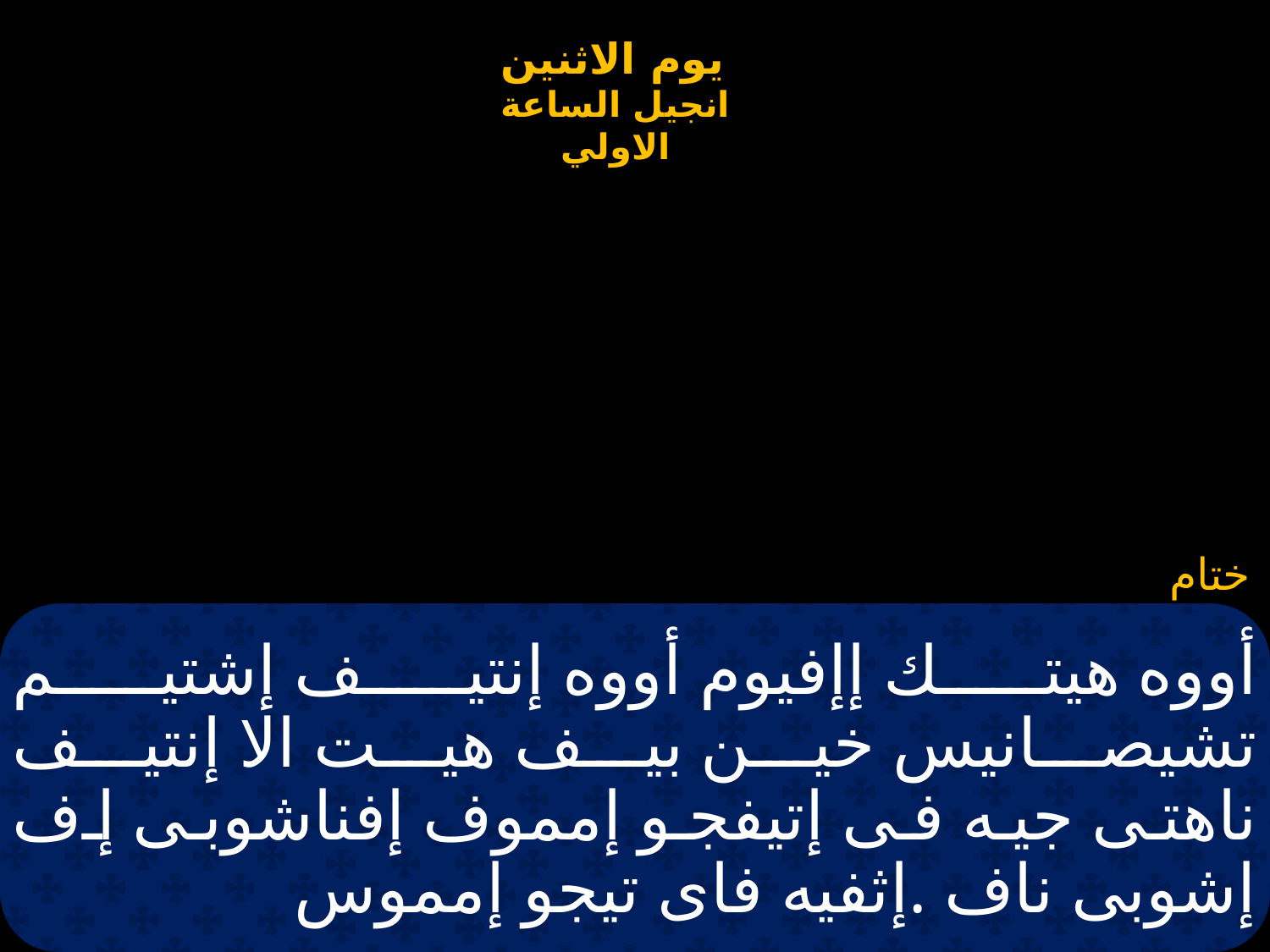

# أووه هيتك إإفيوم أووه إنتيف إشتيم تشيصانيس خين بيف هيت الا إنتيف ناهتى جيه فى إتيفجو إمموف إفناشوبى إف إشوبى ناف .إثفيه فاى تيجو إمموس